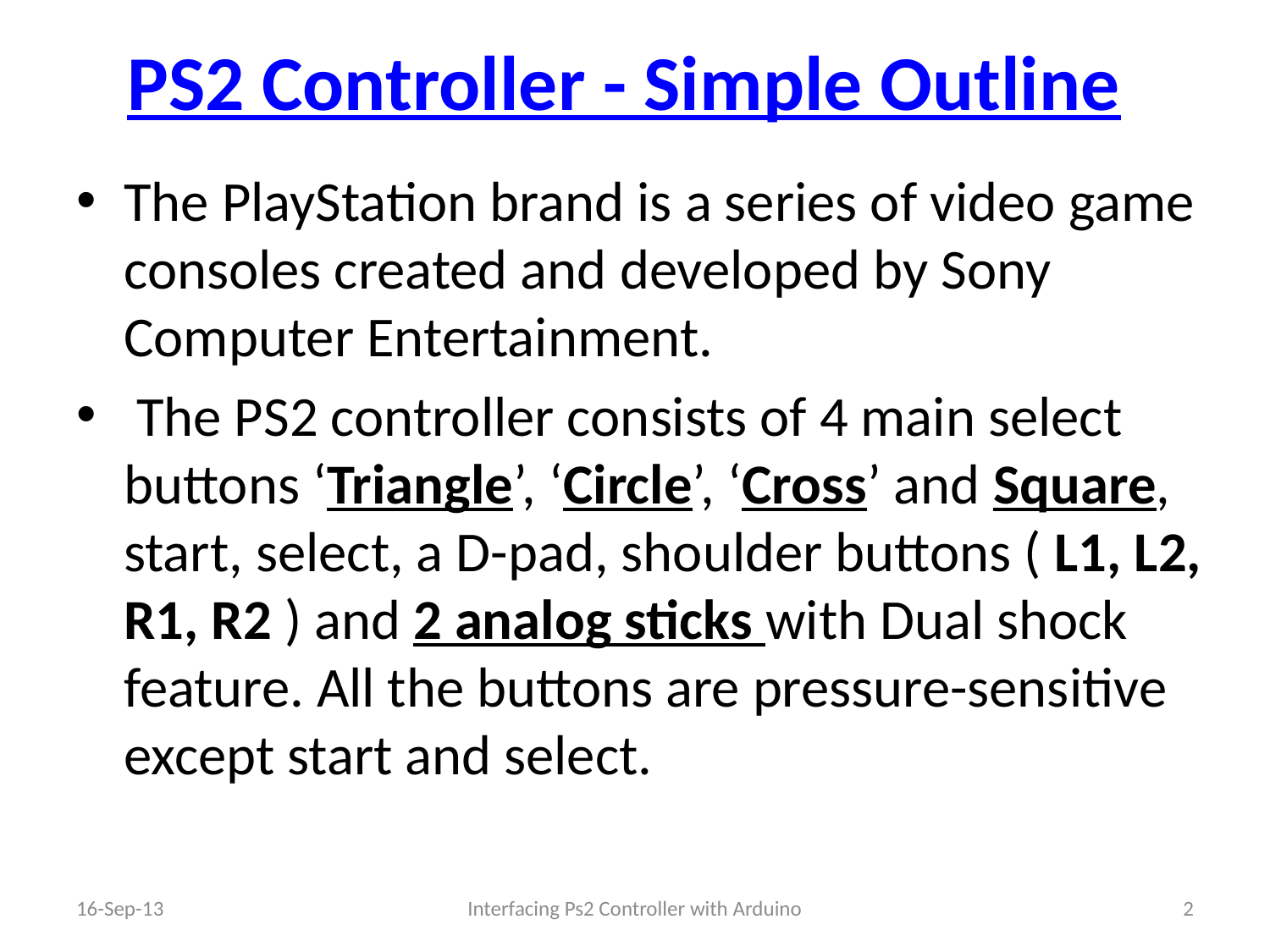

# PS2 Controller - Simple Outline
The PlayStation brand is a series of video game consoles created and developed by Sony Computer Entertainment.
 The PS2 controller consists of 4 main select buttons ‘Triangle’, ‘Circle’, ‘Cross’ and Square, start, select, a D-pad, shoulder buttons ( L1, L2, R1, R2 ) and 2 analog sticks with Dual shock feature. All the buttons are pressure-sensitive except start and select.
16-Sep-13
Interfacing Ps2 Controller with Arduino
2